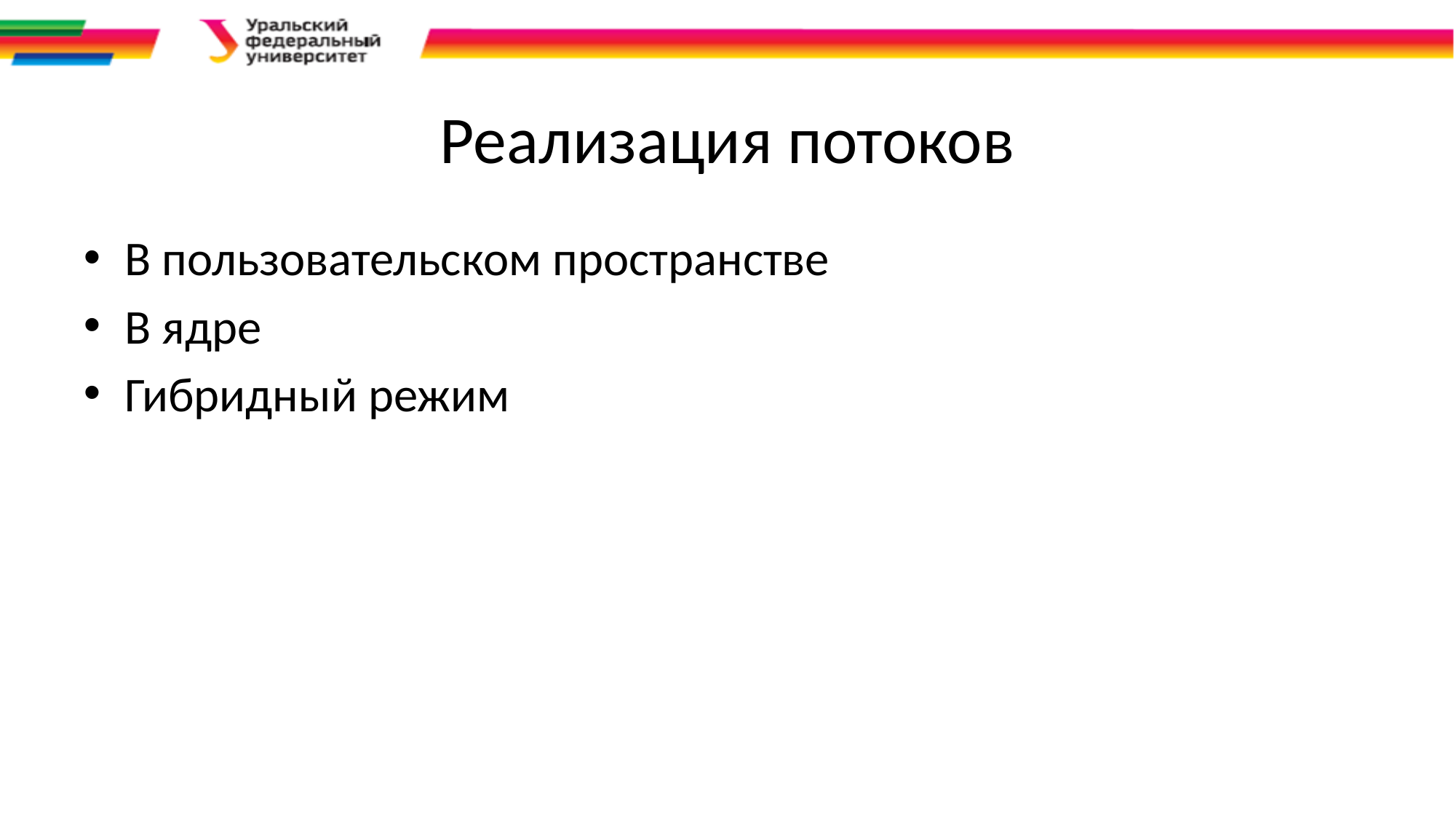

# Реализация потоков
В пользовательском пространстве
В ядре
Гибридный режим